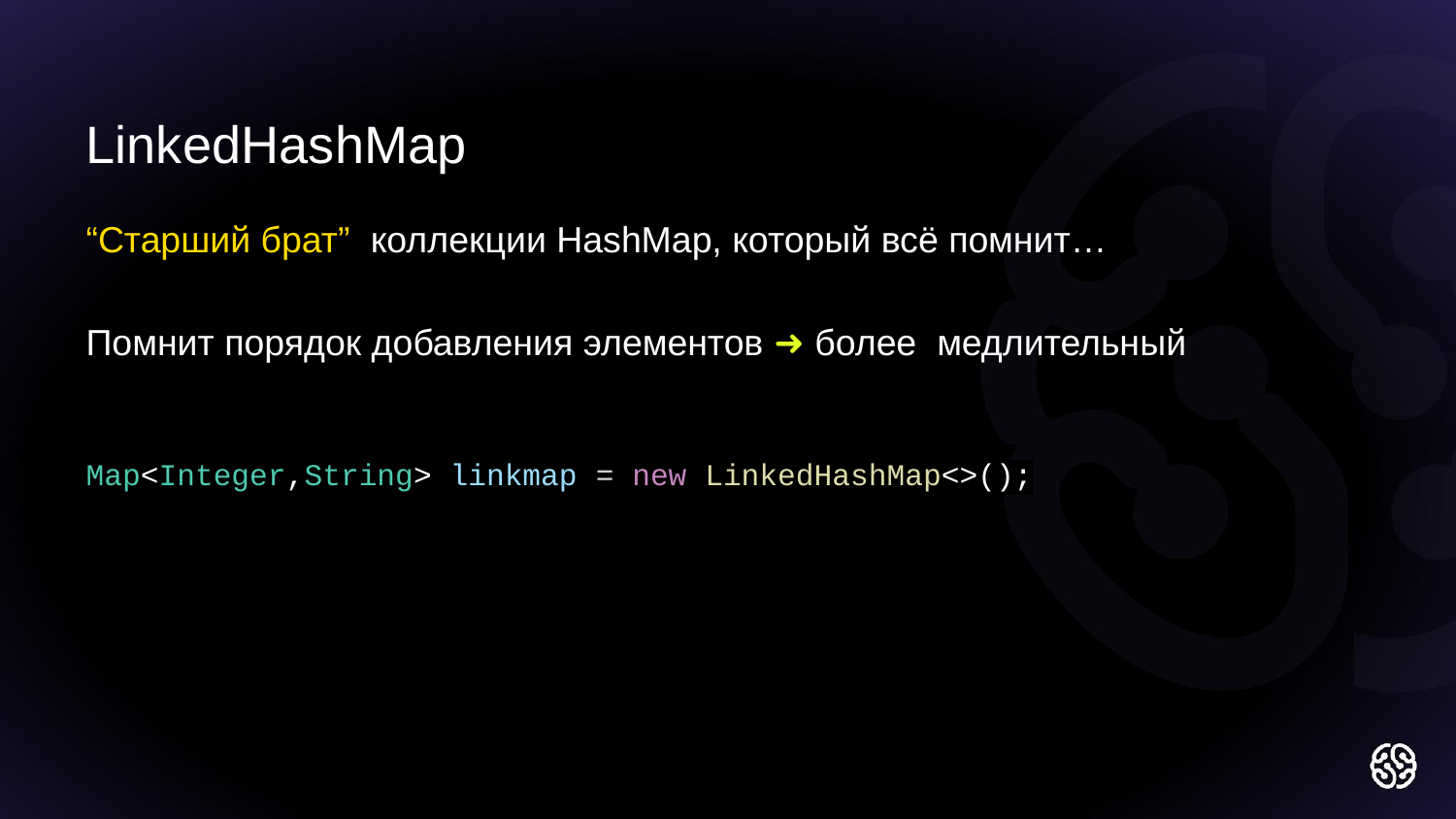

LinkedHashMap
“Старший брат”  коллекции HashMap, который всё помнит…

Помнит порядок добавления элементов ➜ более  медлительный

Map<Integer,String> linkmap = new LinkedHashMap<>();